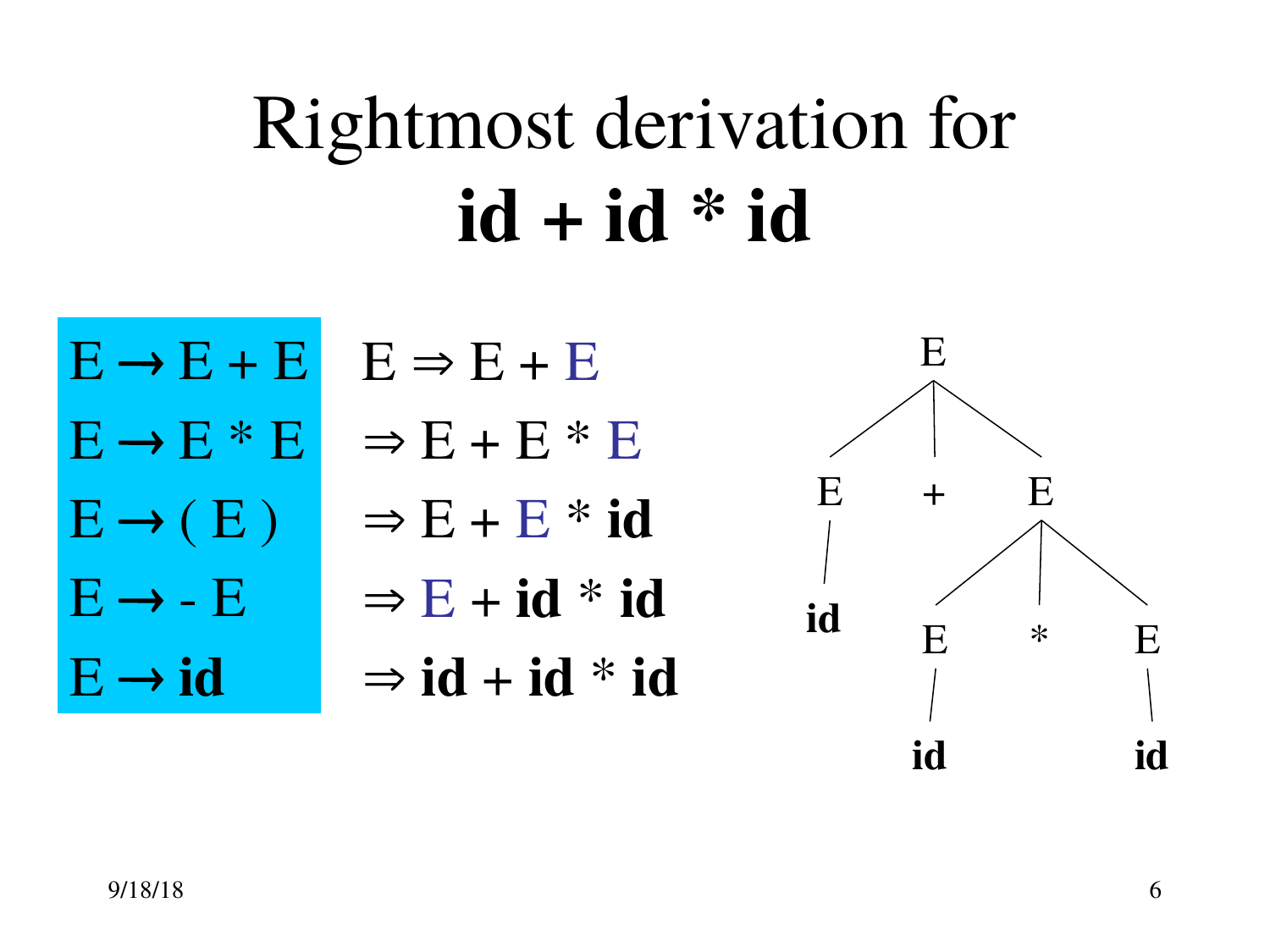

# Rightmost derivation for id + id * id
E → E + E
E → E * E
E → ( E )
E → - E
E → id
E ⇒ E + E
⇒ E + E * E
⇒ E + E * id
⇒ E + id * id
⇒ id + id * id
E
E
+
E
id
E
*
E
id
id
9/18/18
6